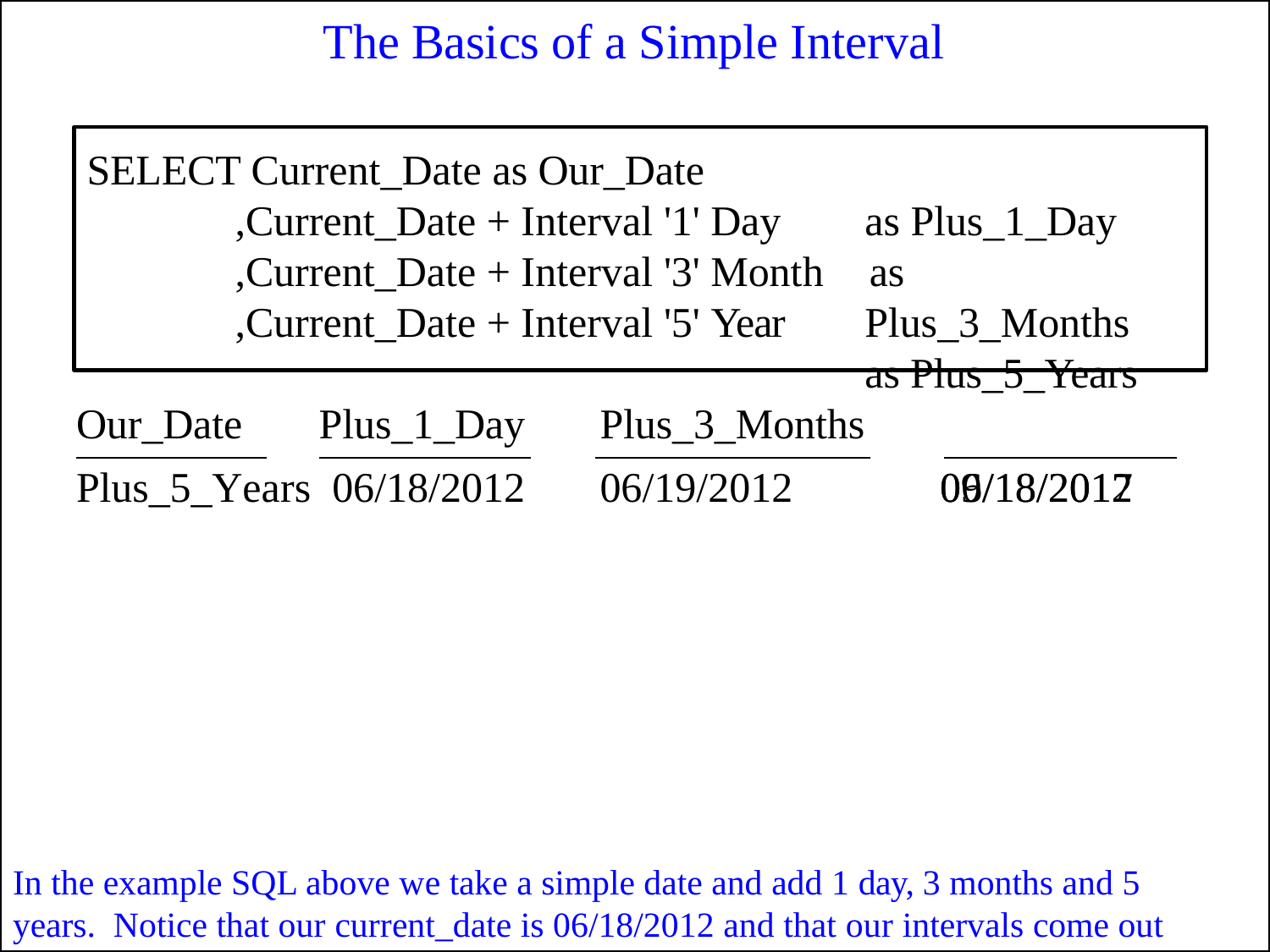

# The Basics of a Simple Interval

SELECT Current_Date as Our_Date
,Current_Date + Interval '1' Day
,Current_Date + Interval '3' Month
,Current_Date + Interval '5' Year
as Plus_1_Day
as Plus_3_Months  as Plus_5_Years
Our_Date	Plus_1_Day		Plus_3_Months	Plus_5_Years  06/18/2012		06/19/2012	09/18/2012

06/18/2017
In the example SQL above we take a simple date and add 1 day, 3 months and 5 years.  Notice that our current_date is 06/18/2012 and that our intervals come out perfectly.